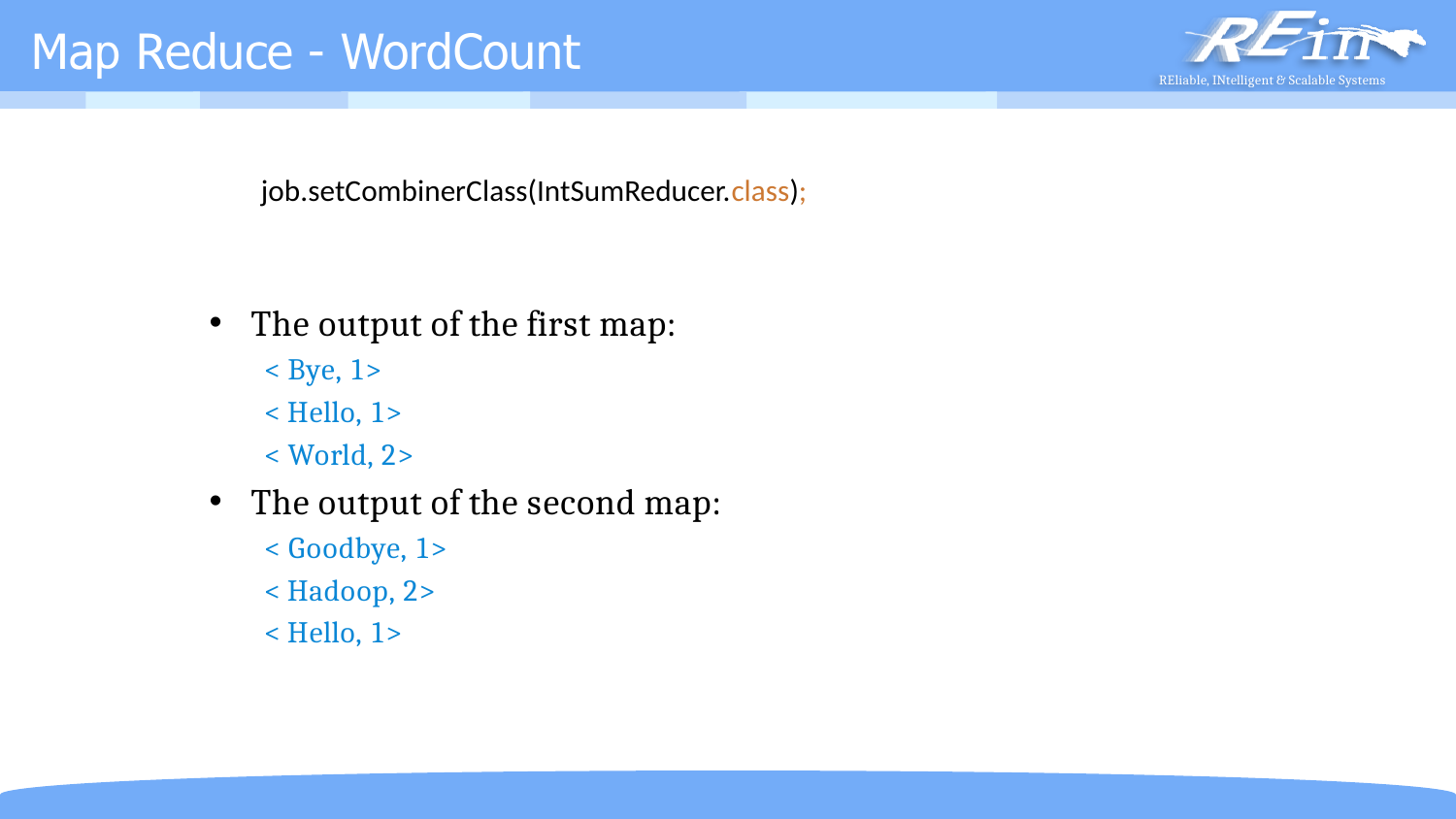

# Map Reduce - WordCount
 job.setCombinerClass(IntSumReducer.class);
The output of the first map:
 < Bye, 1>
 < Hello, 1>
 < World, 2>
The output of the second map:
 < Goodbye, 1>
 < Hadoop, 2>
 < Hello, 1>
20